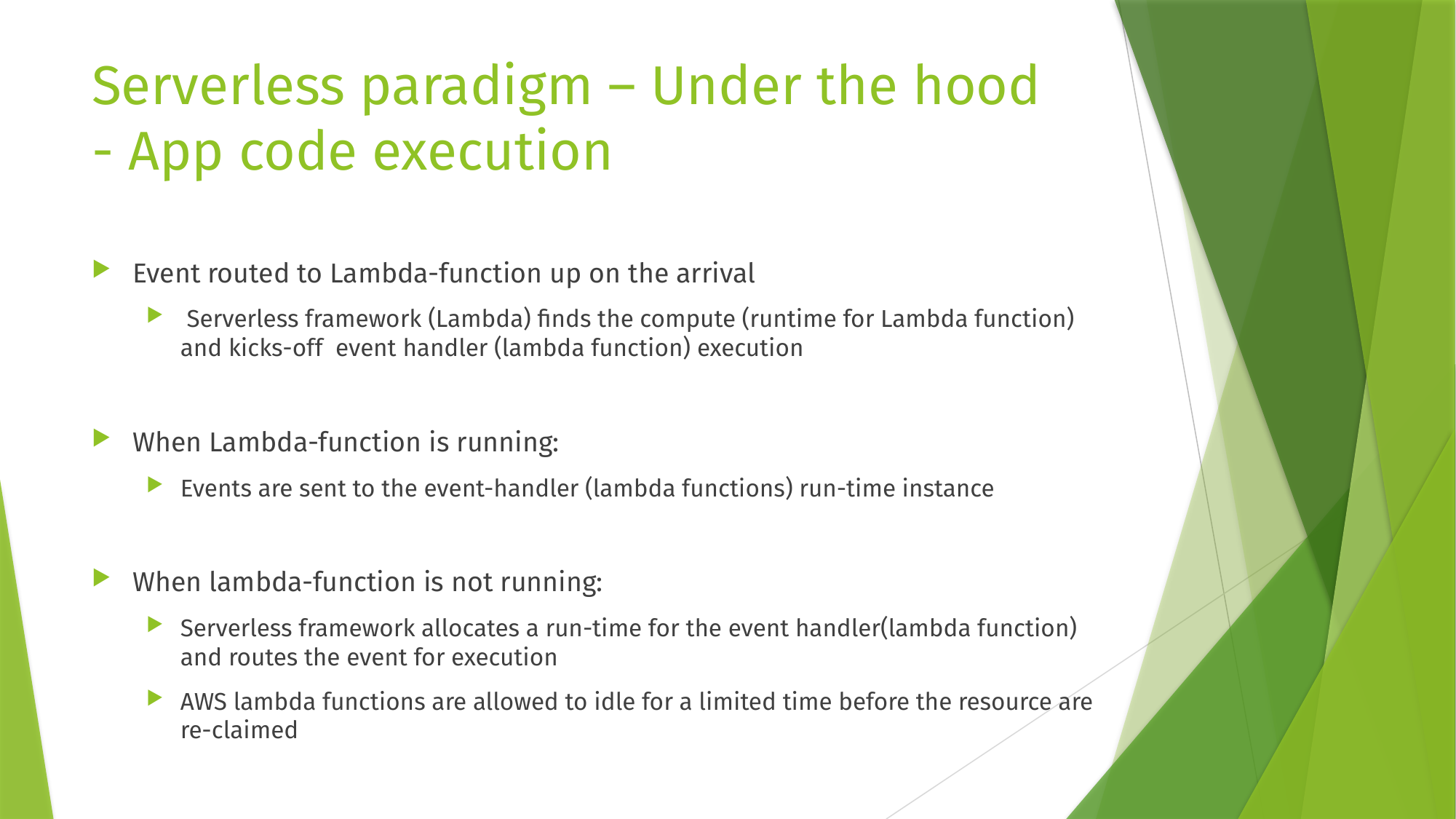

# Serverless paradigm – Under the hood - App code execution

Event routed to Lambda-function up on the arrival
 Serverless framework (Lambda) finds the compute (runtime for Lambda function) and kicks-off  event handler (lambda function) execution

When Lambda-function is running:
Events are sent to the event-handler (lambda functions) run-time instance

When lambda-function is not running:
Serverless framework allocates a run-time for the event handler(lambda function) and routes the event for execution
AWS lambda functions are allowed to idle for a limited time before the resource are re-claimed